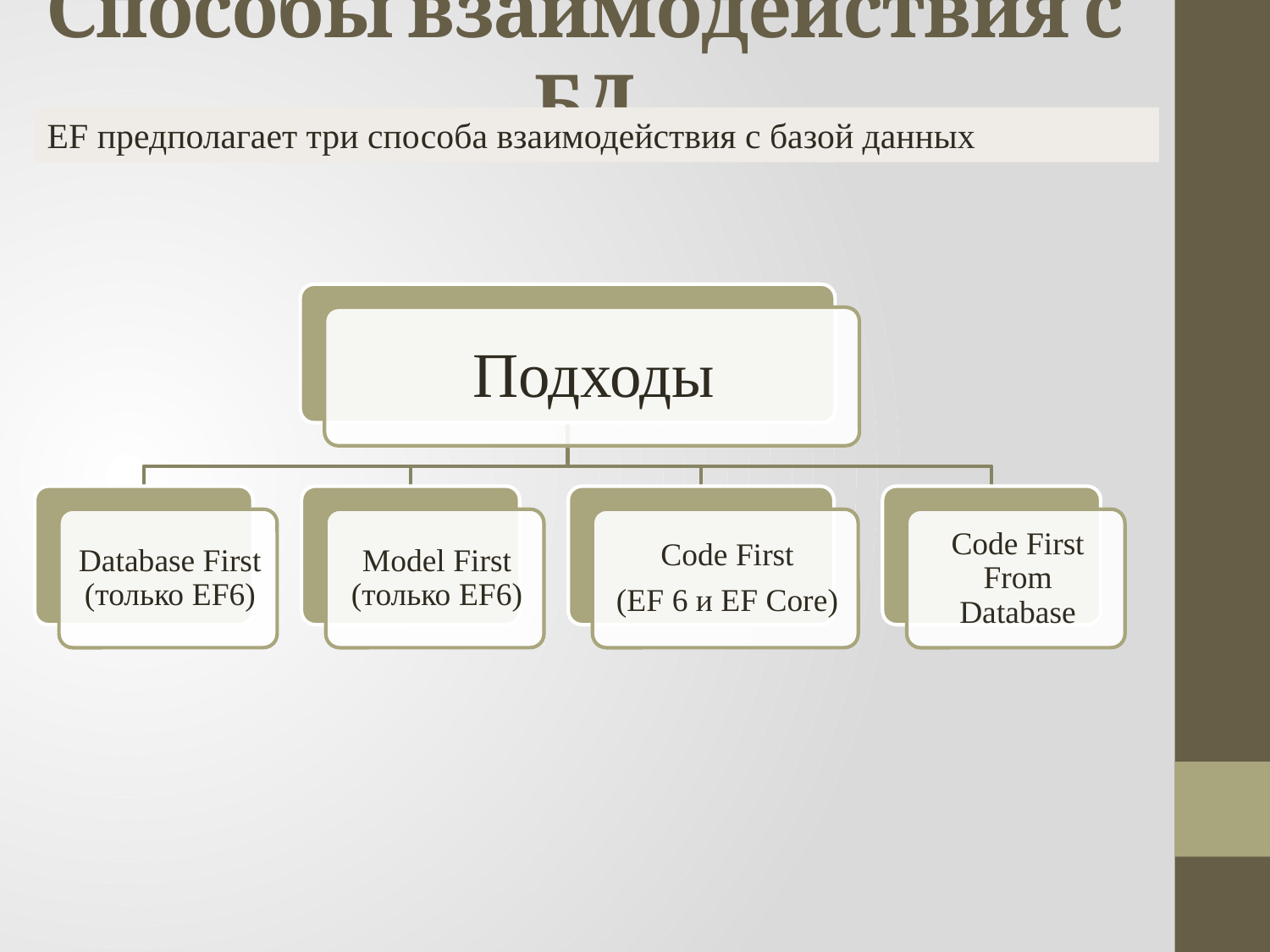

# Способы взаимодействия с БД
EF предполагает три способа взаимодействия с базой данных
Подходы
Database First (только EF6)
Model First (только EF6)
Code First
(EF 6 и EF Core)
Code First From Database